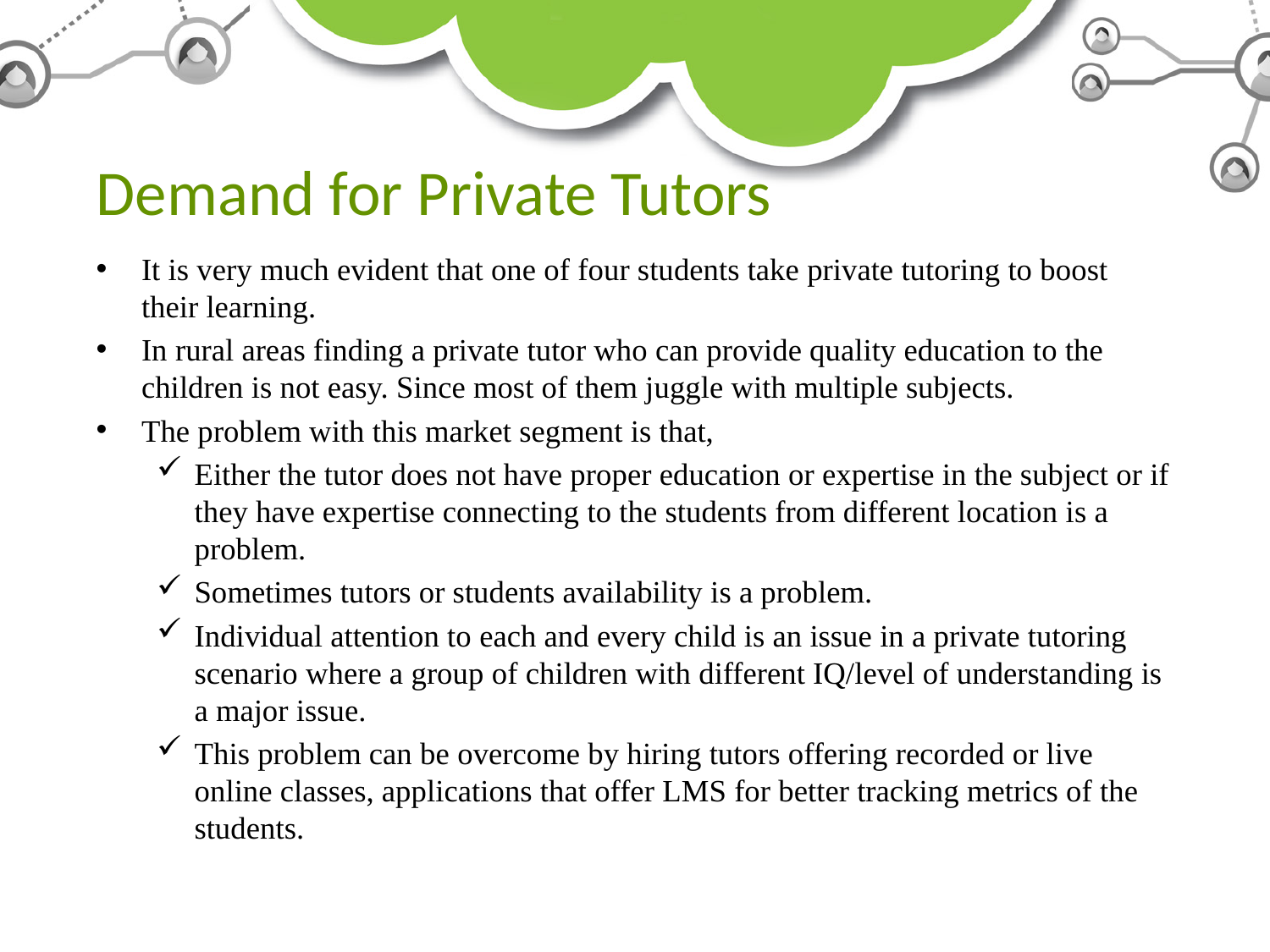

# Demand for Private Tutors
It is very much evident that one of four students take private tutoring to boost their learning.
In rural areas finding a private tutor who can provide quality education to the children is not easy. Since most of them juggle with multiple subjects.
The problem with this market segment is that,
Either the tutor does not have proper education or expertise in the subject or if they have expertise connecting to the students from different location is a problem.
Sometimes tutors or students availability is a problem.
Individual attention to each and every child is an issue in a private tutoring scenario where a group of children with different IQ/level of understanding is a major issue.
This problem can be overcome by hiring tutors offering recorded or live online classes, applications that offer LMS for better tracking metrics of the students.